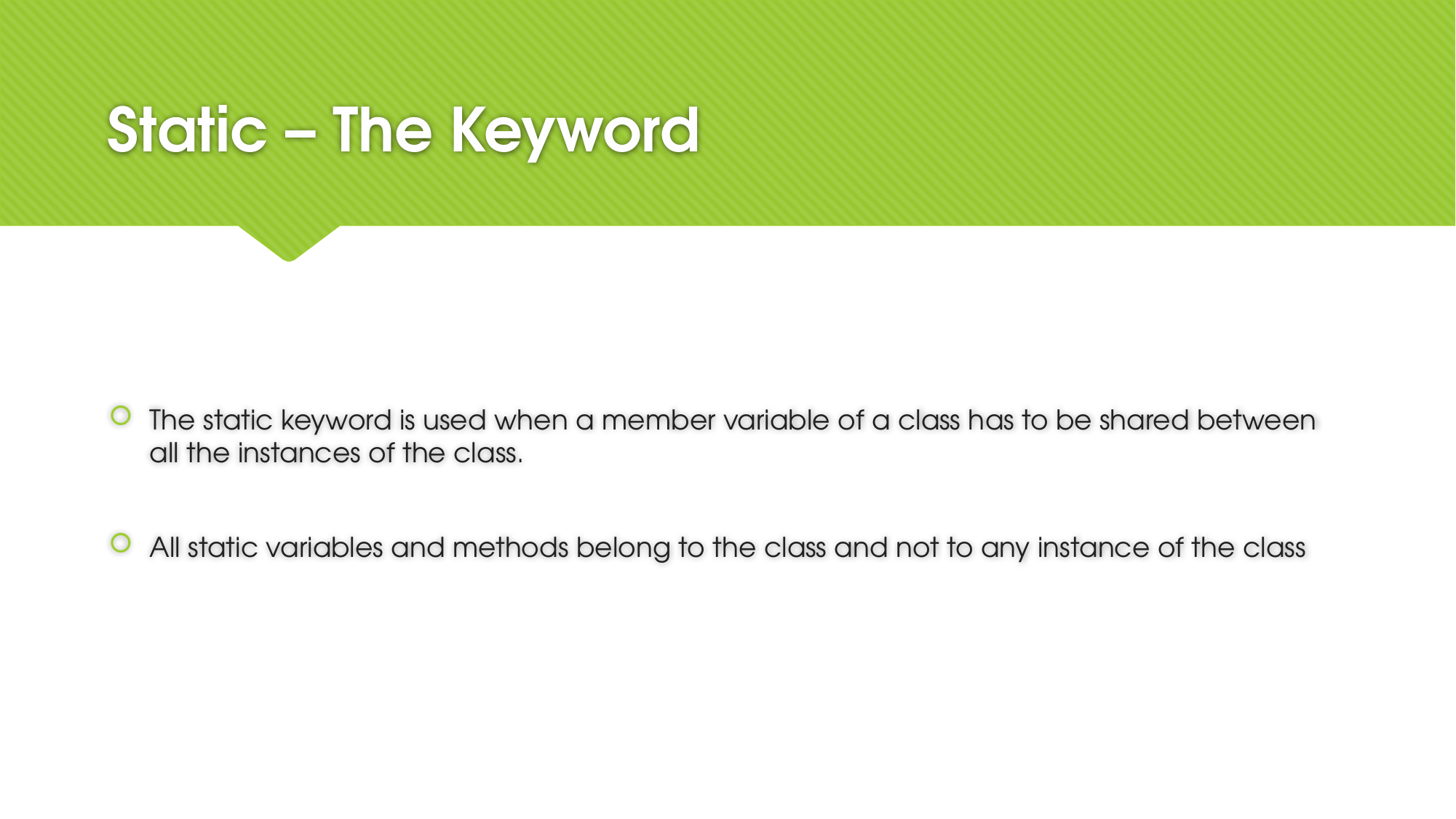

# Static – The Keyword
The static keyword is used when a member variable of a class has to be shared between all the instances of the class.

All static variables and methods belong to the class and not to any instance of the class